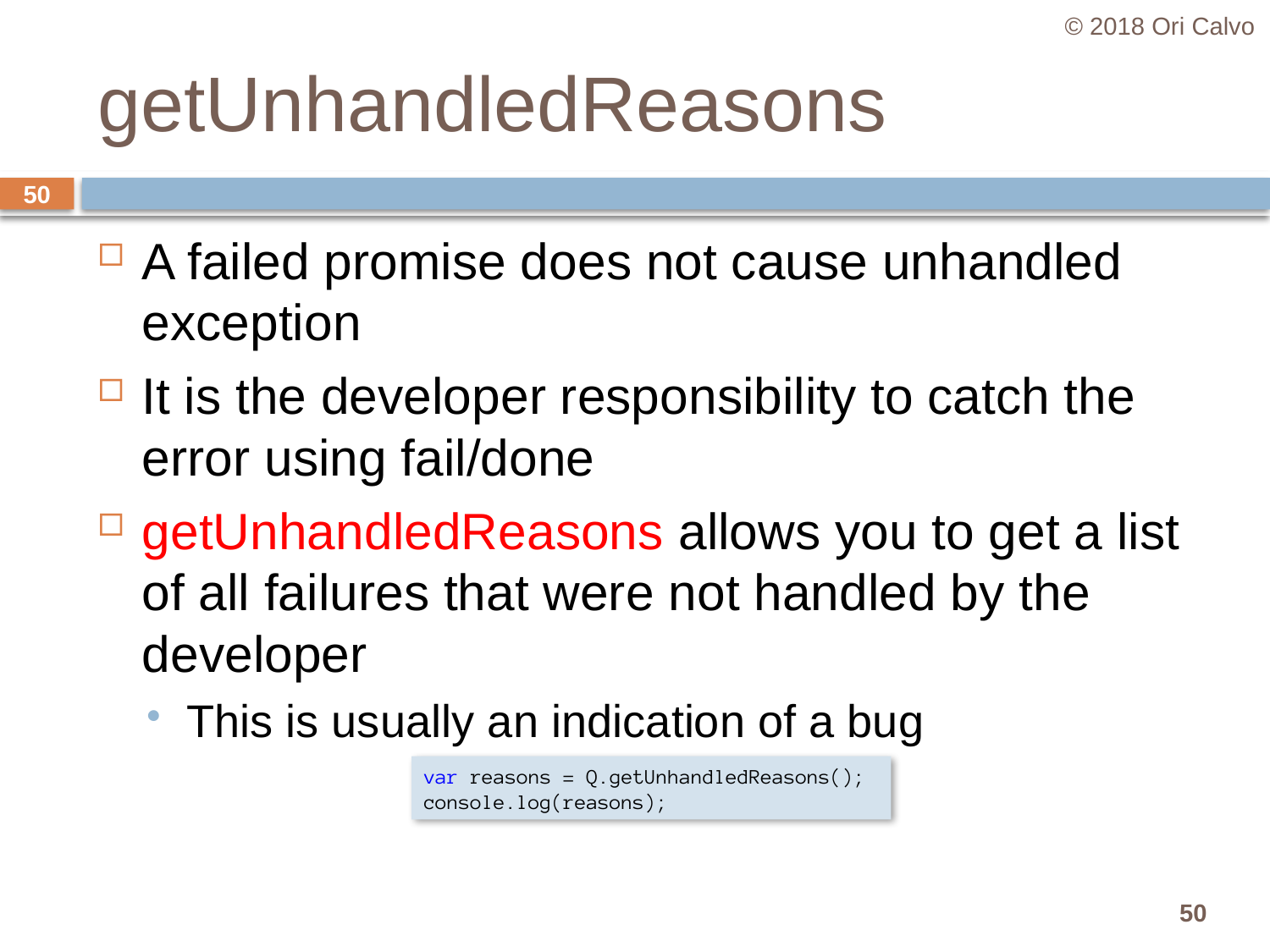

© 2018 Ori Calvo
# getUnhandledReasons
50
A failed promise does not cause unhandled exception
It is the developer responsibility to catch the error using fail/done
getUnhandledReasons allows you to get a list of all failures that were not handled by the developer
This is usually an indication of a bug

var reasons = Q.getUnhandledReasons();
console.log(reasons);